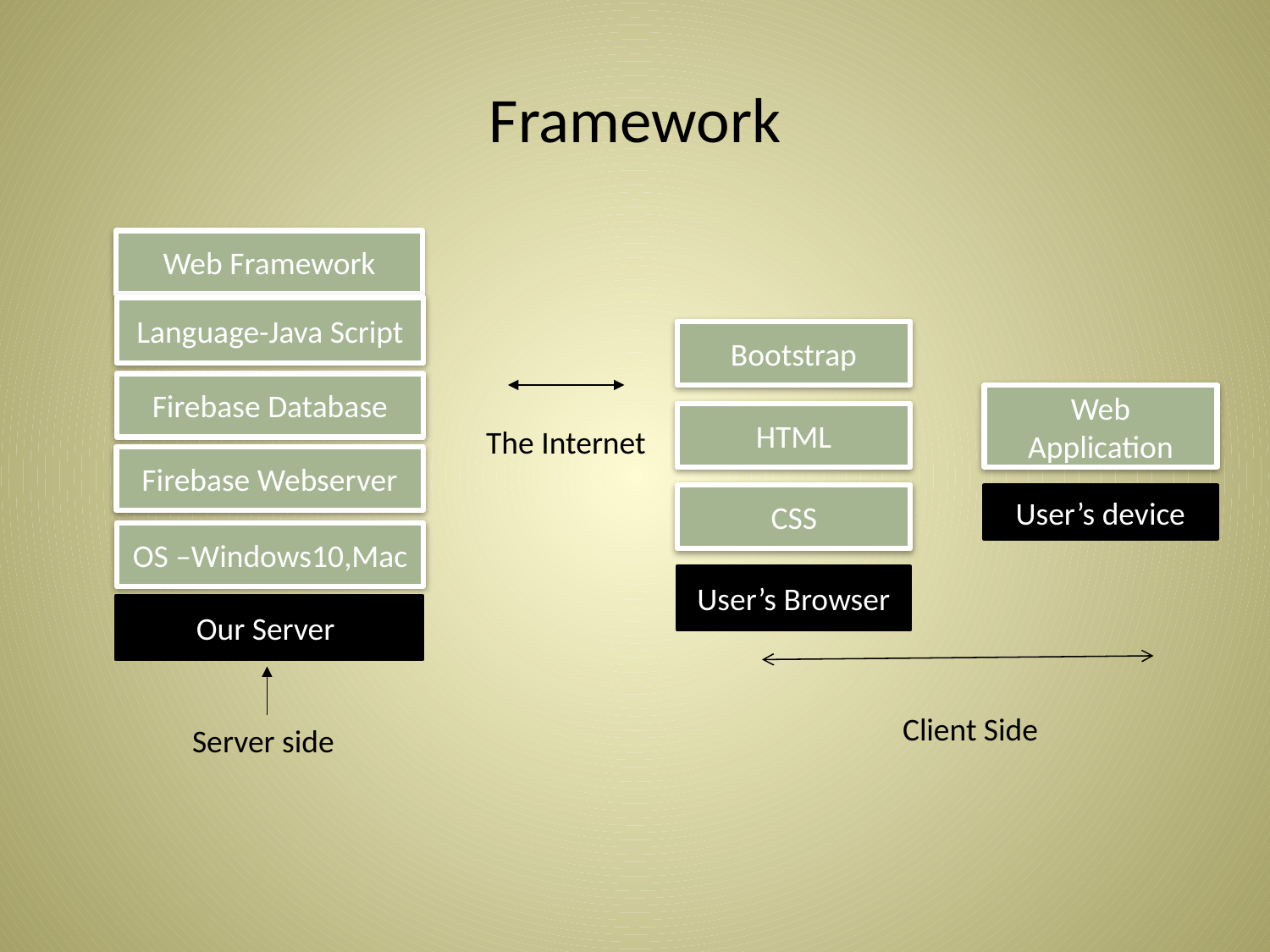

# Framework
Web Framework
Language-Java Script
Bootstrap
Firebase Database
Web Application
HTML
The Internet
Firebase Webserver
CSS
User’s device
OS –Windows10,Mac
User’s Browser
Our Server
Client Side
Server side